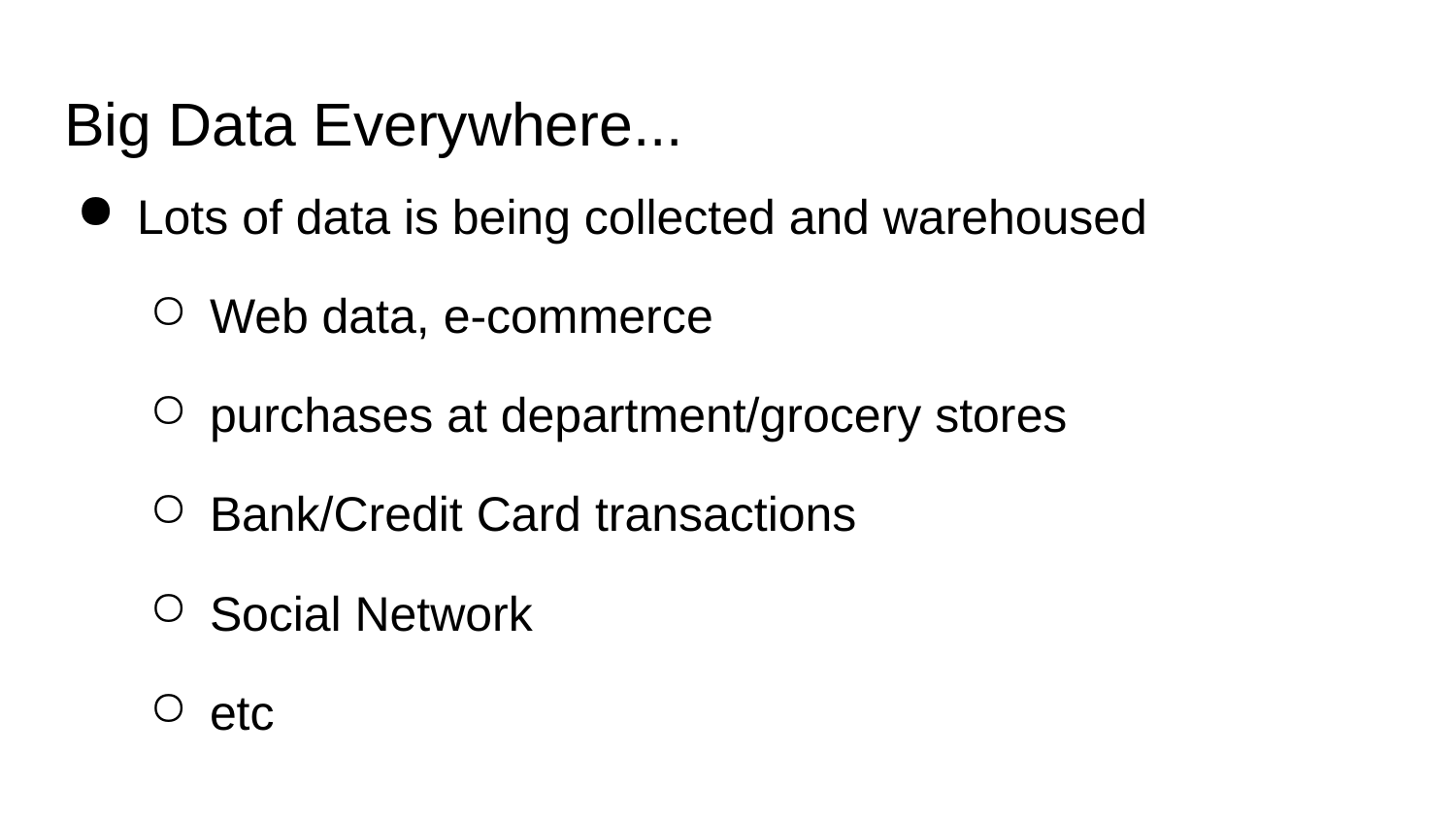

# Big Data Everywhere...
Lots of data is being collected and warehoused
Web data, e-commerce
purchases at department/grocery stores
Bank/Credit Card transactions
Social Network
etc